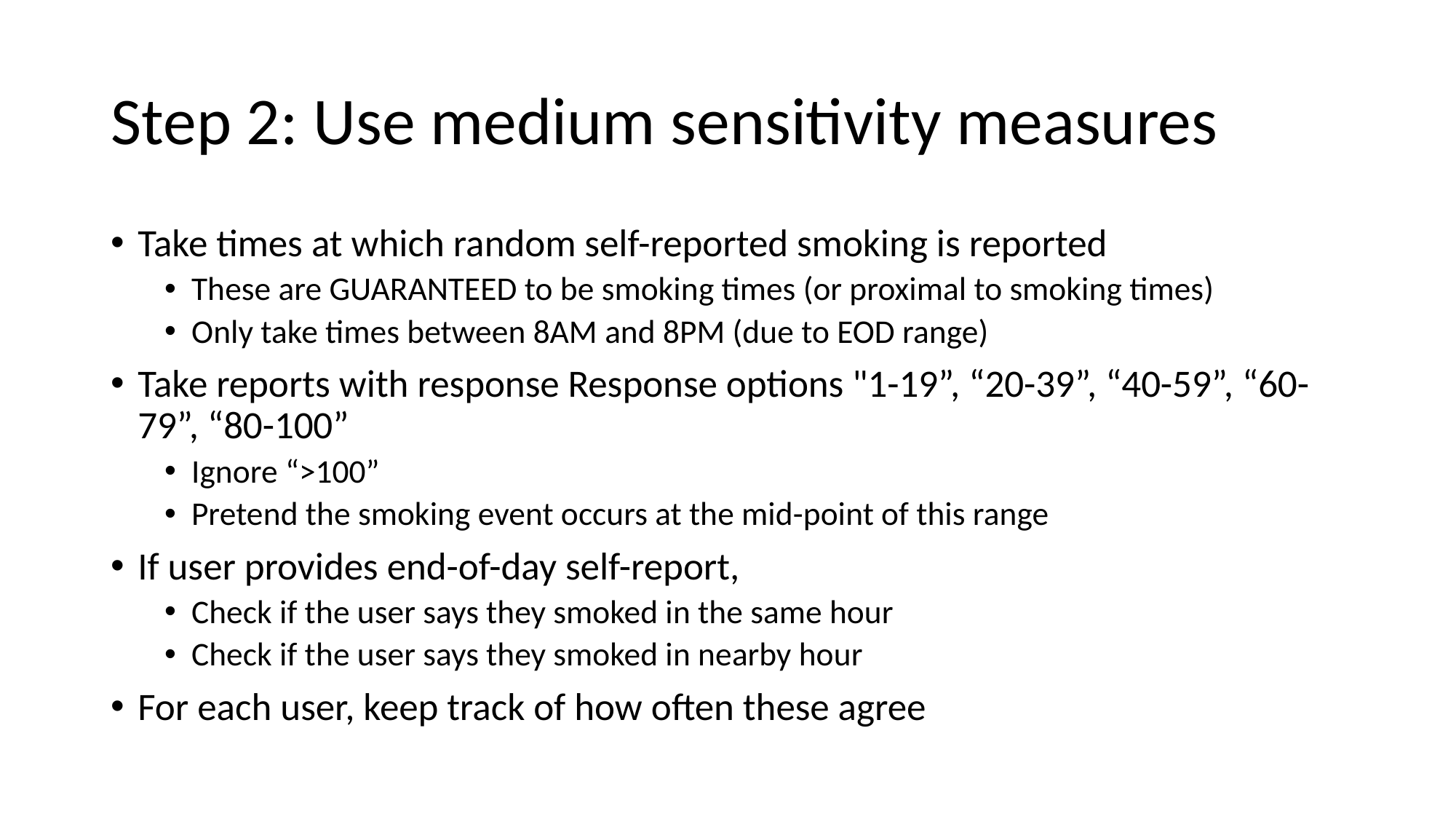

# Step 2: Use medium sensitivity measures
Take times at which random self-reported smoking is reported
These are GUARANTEED to be smoking times (or proximal to smoking times)
Only take times between 8AM and 8PM (due to EOD range)
Take reports with response Response options "1-19”, “20-39”, “40-59”, “60-79”, “80-100”
Ignore “>100”
Pretend the smoking event occurs at the mid-point of this range
If user provides end-of-day self-report,
Check if the user says they smoked in the same hour
Check if the user says they smoked in nearby hour
For each user, keep track of how often these agree